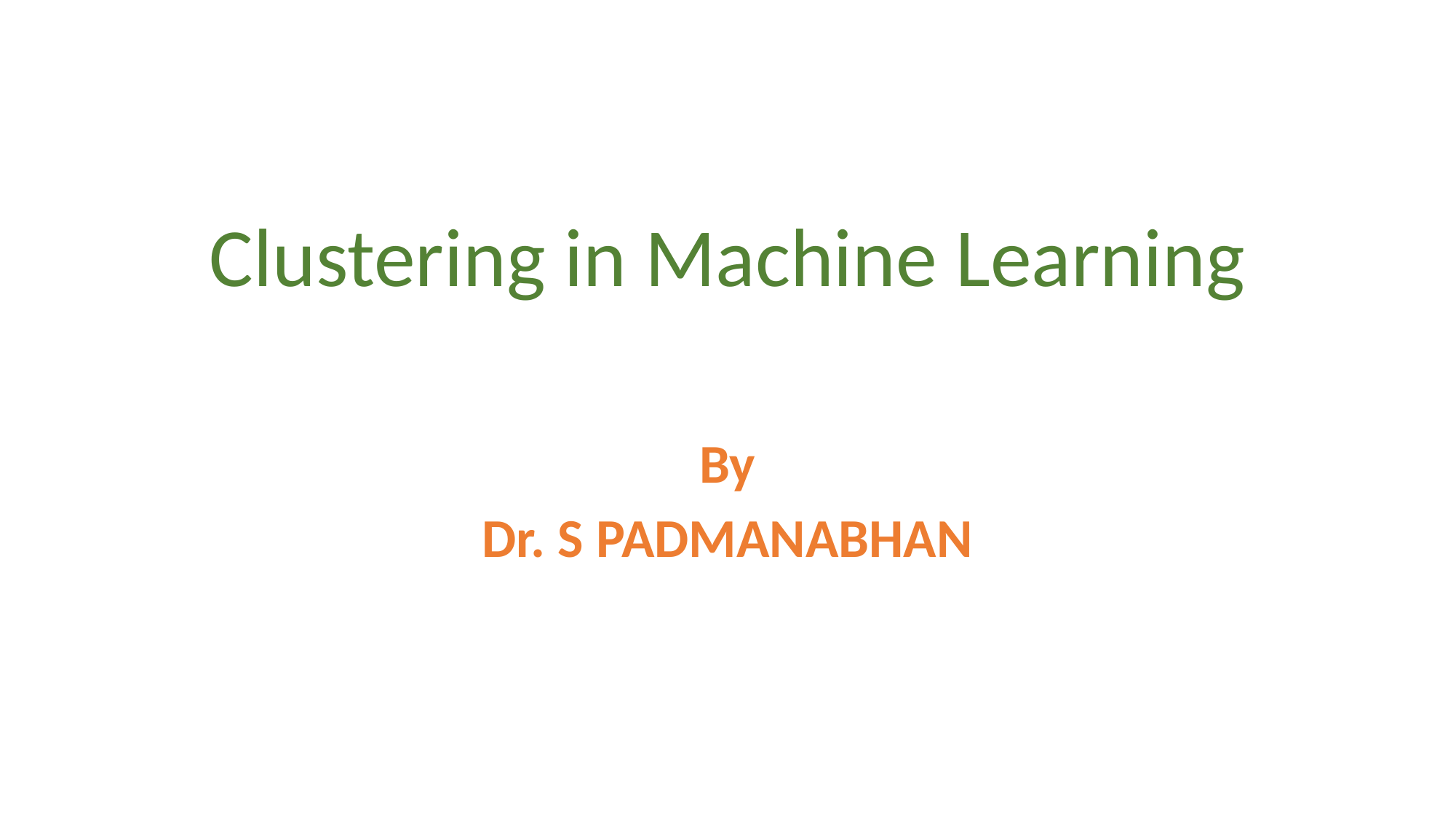

# Clustering in Machine Learning
By
Dr. S PADMANABHAN